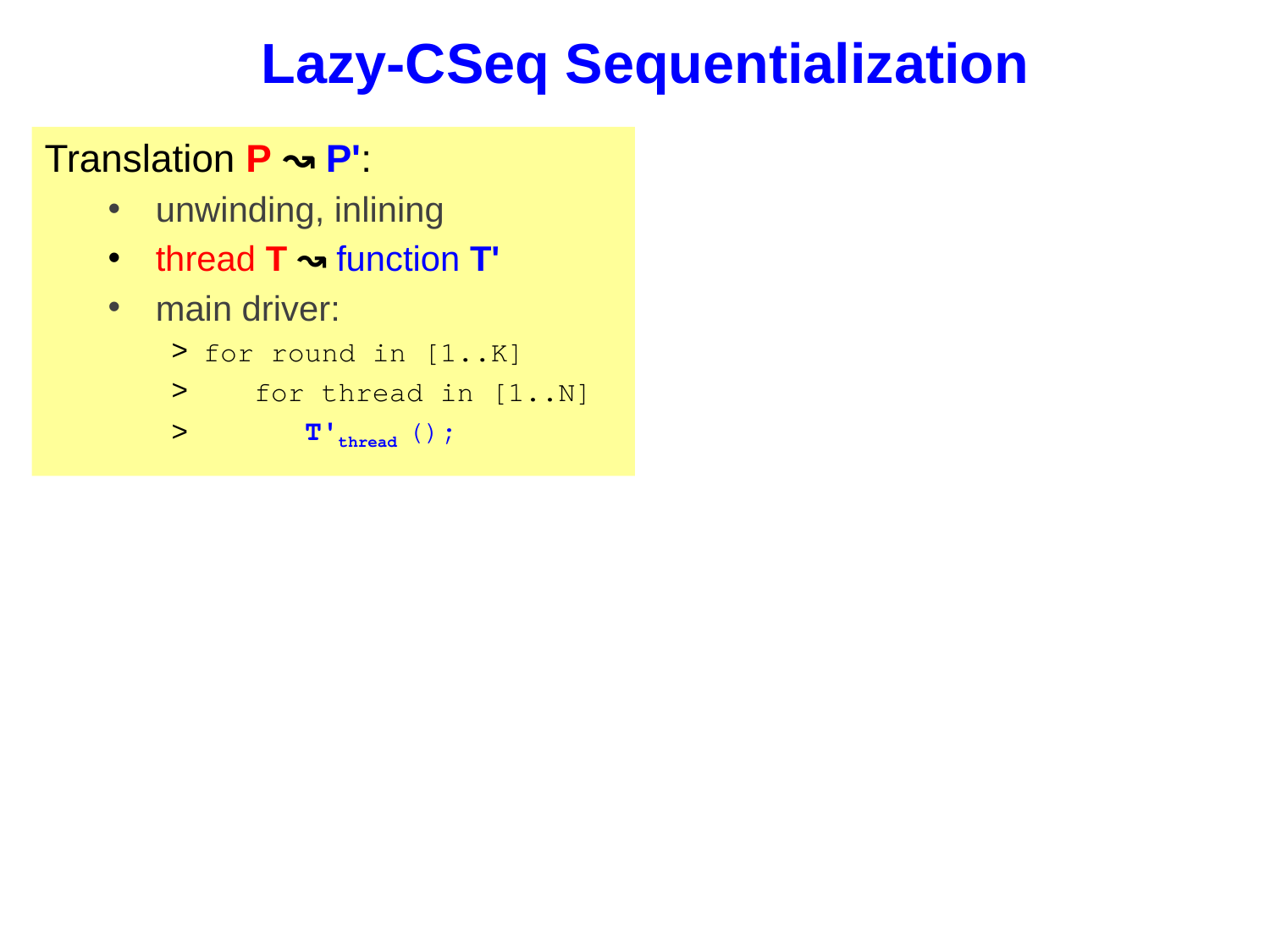

# Lazy-CSeq Sequentialization
Translation P ↝ P':
unwinding, inlining
thread T ↝ function T'
main driver:
for round in [1..K]
   for thread in [1..N]
      T'thread ();